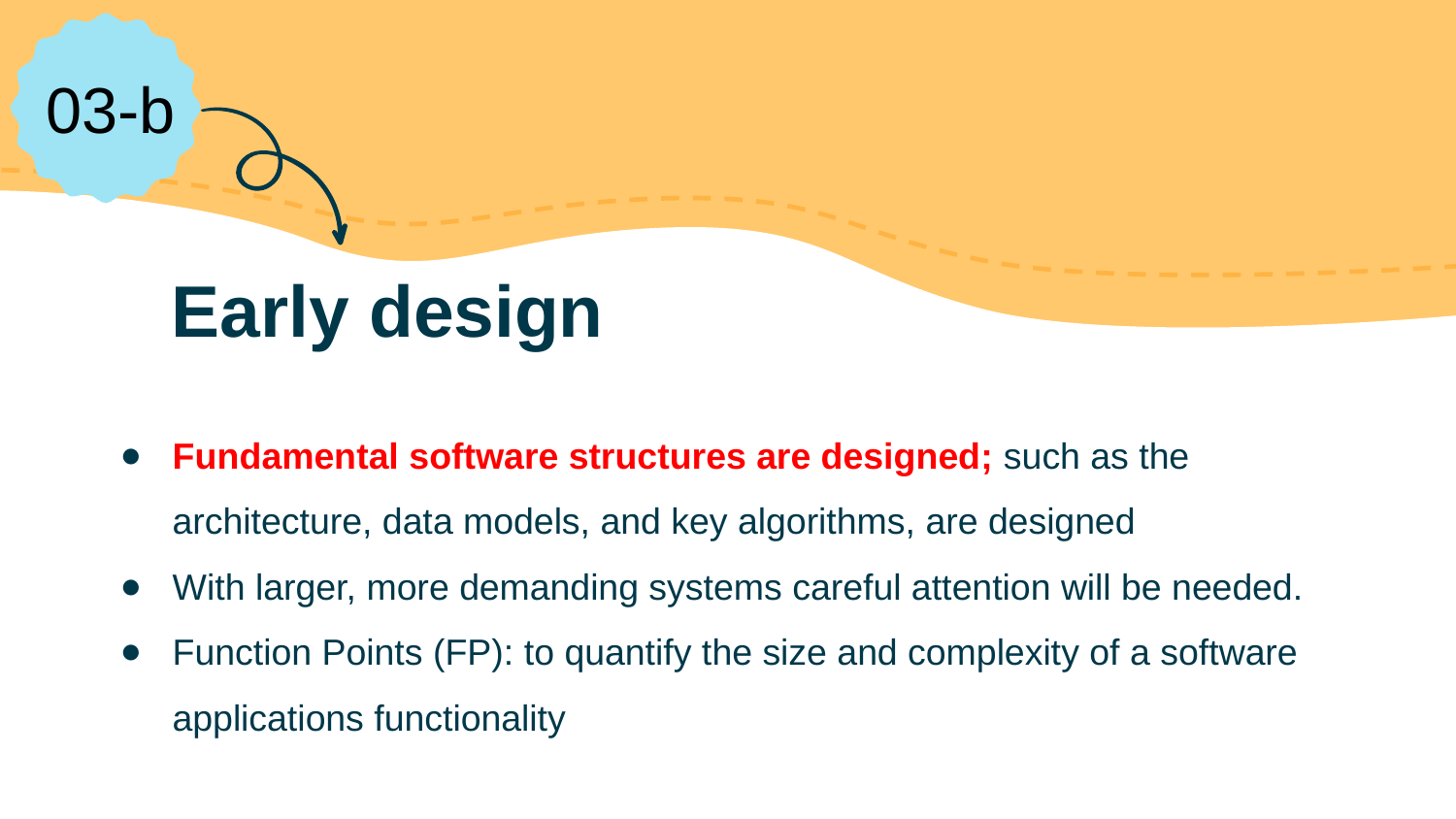

03-b

# Early design
Fundamental software structures are designed; such as the architecture, data models, and key algorithms, are designed
With larger, more demanding systems careful attention will be needed.
Function Points (FP): to quantify the size and complexity of a software applications functionality